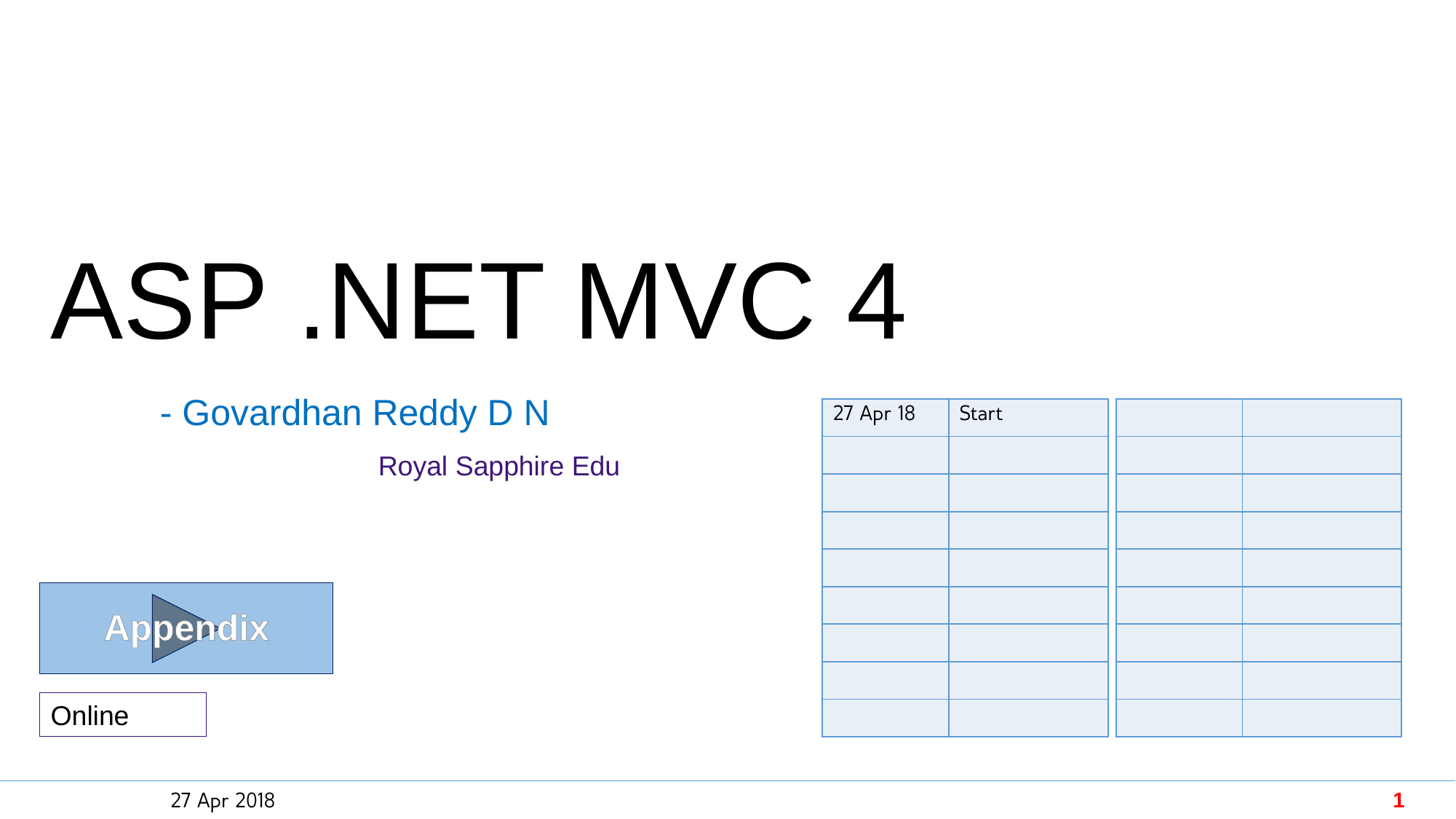

ASP .NET MVC 4
|  |  |
| --- | --- |
|  |  |
|  |  |
|  |  |
|  |  |
|  |  |
|  |  |
|  |  |
|  |  |
| 27 Apr 18 | Start |
| --- | --- |
|  |  |
|  |  |
|  |  |
|  |  |
|  |  |
|  |  |
|  |  |
|  |  |
Appendix
Online
27 Apr 2018
1